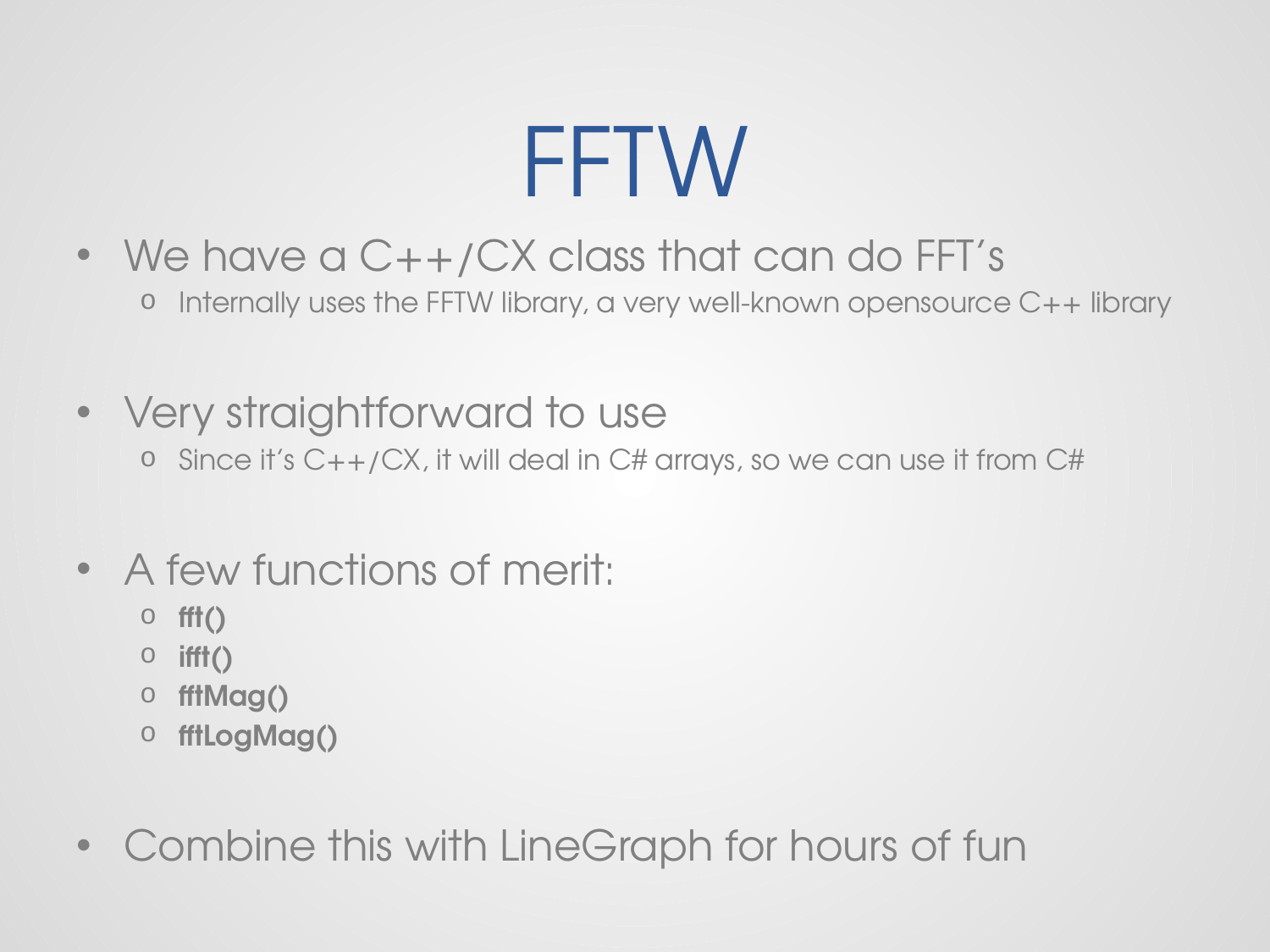

# FFTW
We have a C++/CX class that can do FFT’s
Internally uses the FFTW library, a very well-known opensource C++ library

Very straightforward to use
Since it’s C++/CX, it will deal in C# arrays, so we can use it from C#

A few functions of merit:
fft()
ifft()
fftMag()
fftLogMag()

Combine this with LineGraph for hours of fun